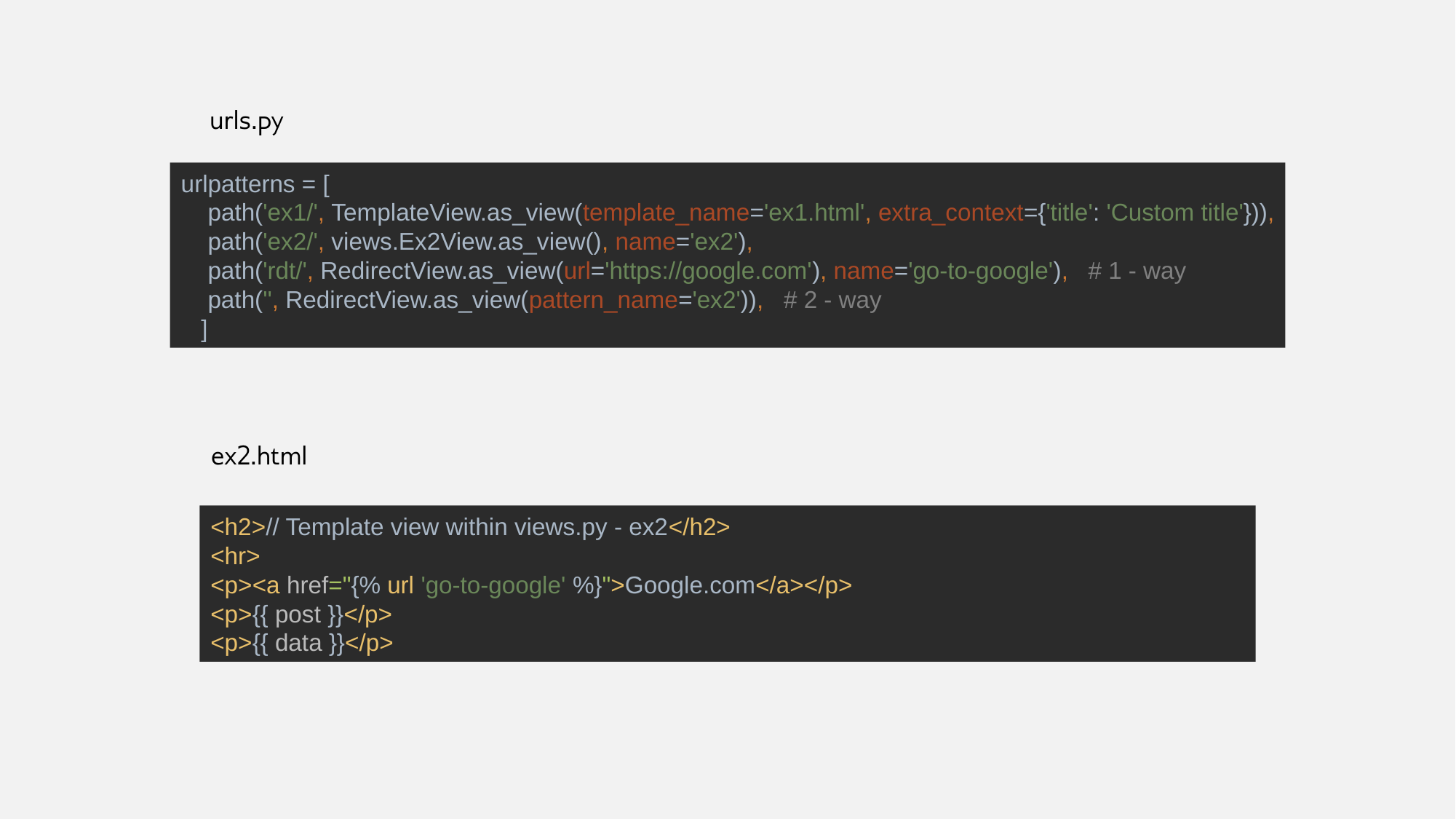

urls.py
urlpatterns = [
    path('ex1/', TemplateView.as_view(template_name='ex1.html', extra_context={'title': 'Custom title'})),
    path('ex2/', views.Ex2View.as_view(), name='ex2'),
    path('rdt/', RedirectView.as_view(url='https://google.com'), name='go-to-google'),   # 1 - way
    path('', RedirectView.as_view(pattern_name='ex2')),   # 2 - way
   ]
ex2.html
<h2>// Template view within views.py - ex2</h2>
<hr>
<p><a href="{% url 'go-to-google' %}">Google.com</a></p>
<p>{{ post }}</p>
<p>{{ data }}</p>